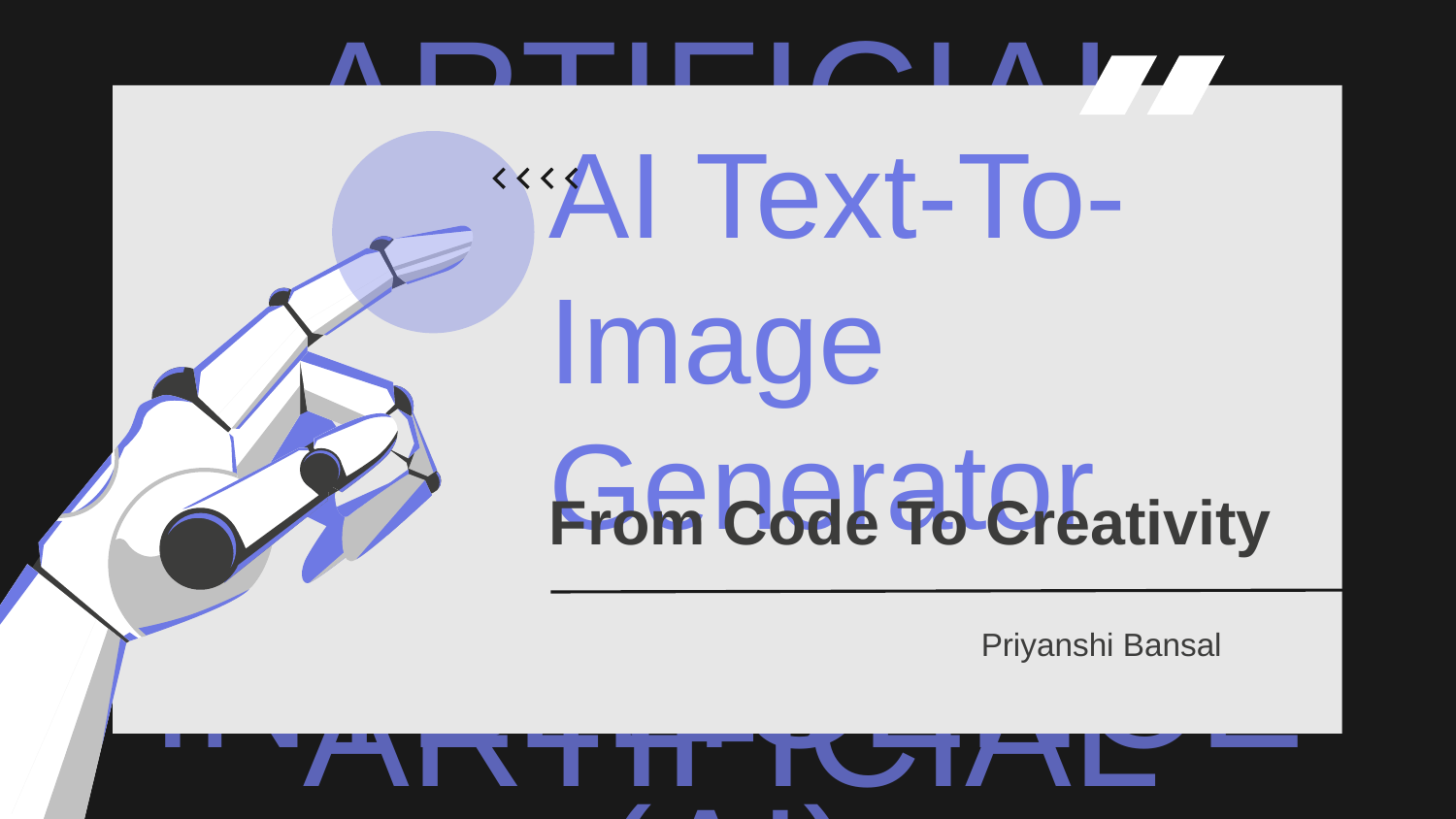

# AI Text-To-Image Generator

From Code To Creativity
Priyanshi Bansal